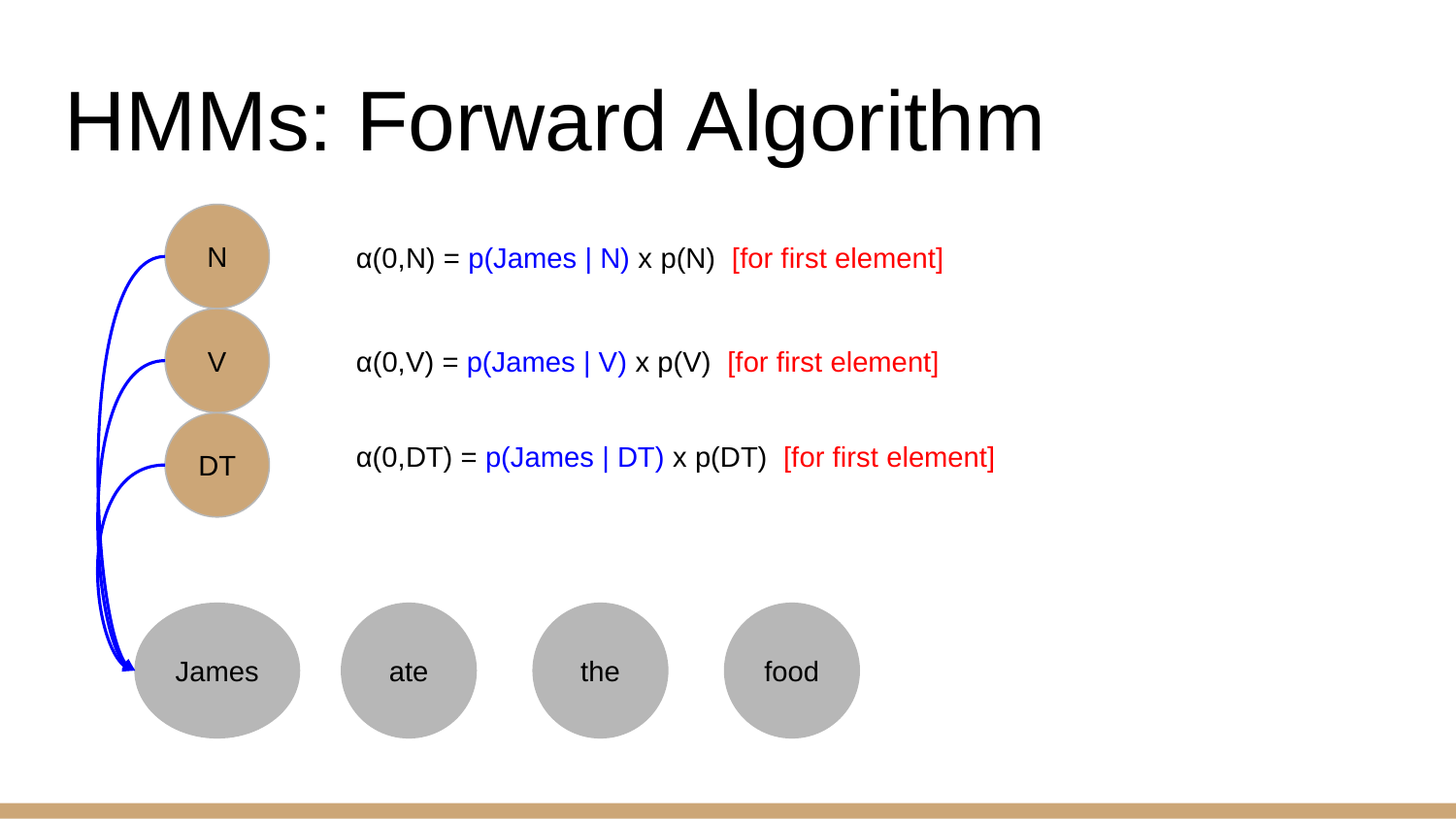

# HMMs: Forward Algorithm
N
α(0,N) = p(James | N) x p(N)  [for first element]
V
α(0,V) = p(James | V) x p(V)  [for first element]
α(0,DT) = p(James | DT) x p(DT)  [for first element]
DT
James
ate
the
food